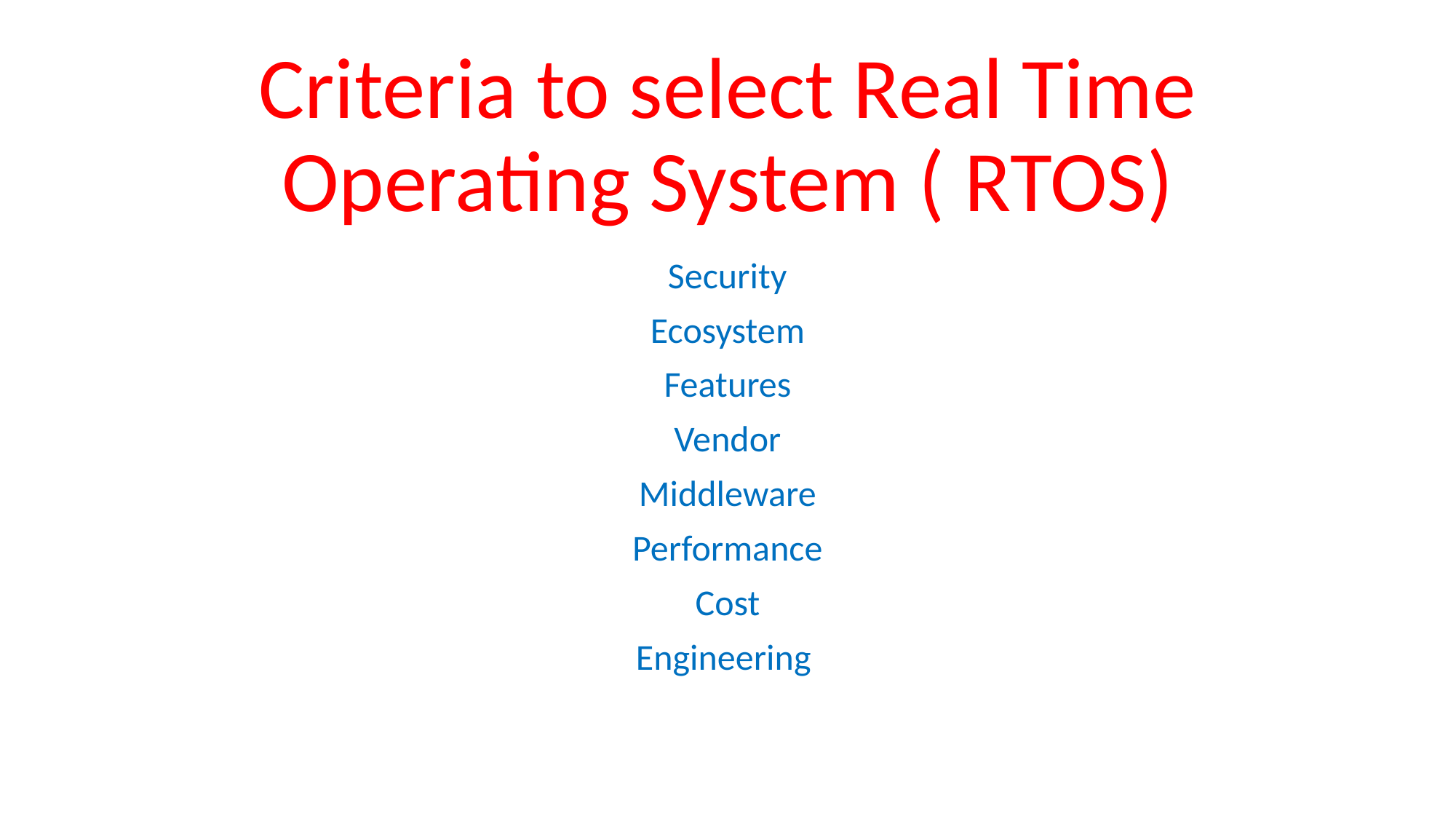

# Criteria to select Real Time Operating System ( RTOS)
Security
Ecosystem
Features
Vendor
Middleware
Performance
Cost
Engineering